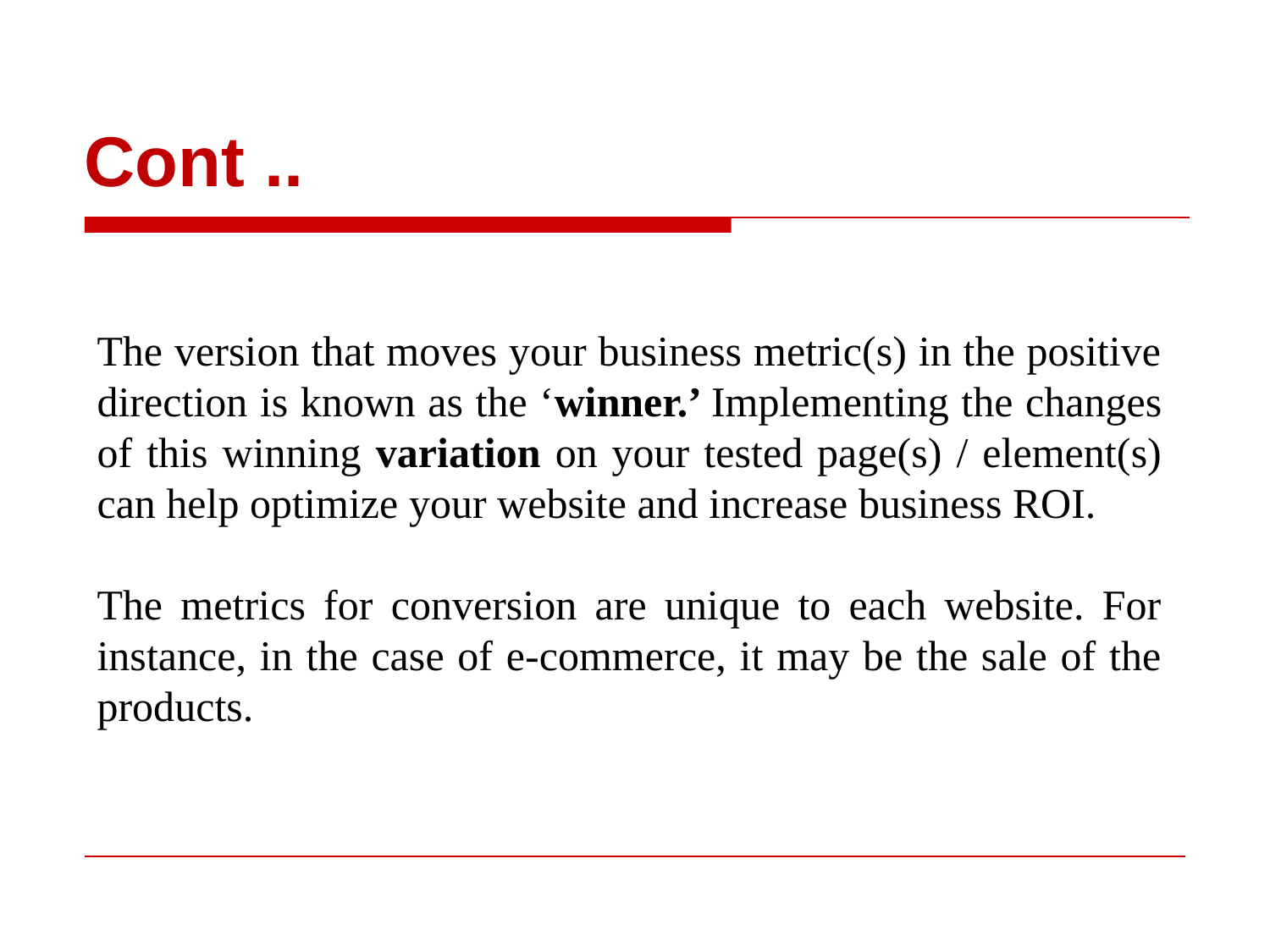

# Cont ..
The version that moves your business metric(s) in the positive direction is known as the ‘winner.’ Implementing the changes of this winning variation on your tested page(s) / element(s) can help optimize your website and increase business ROI.

The metrics for conversion are unique to each website. For instance, in the case of e-commerce, it may be the sale of the products.